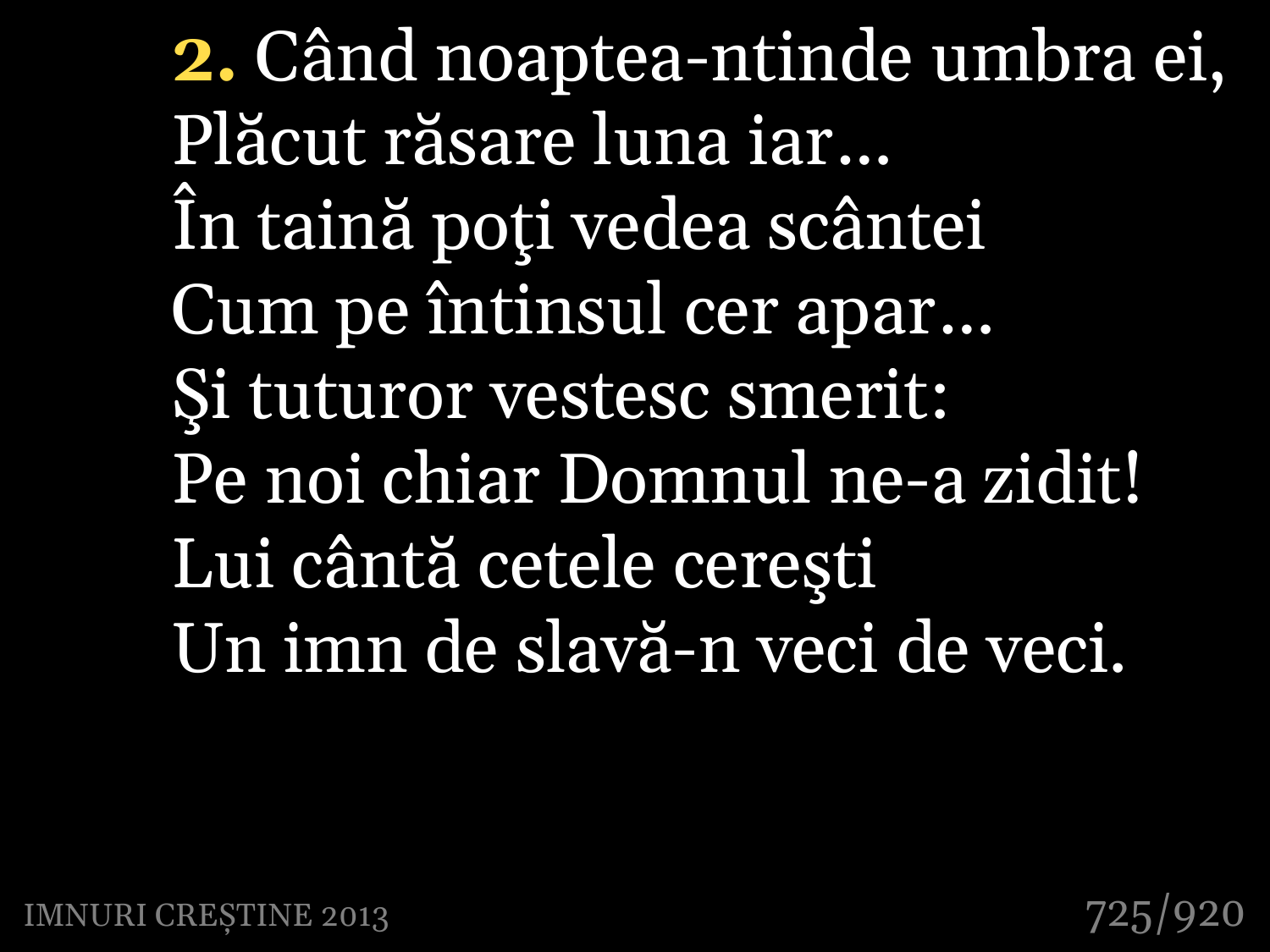

2. Când noaptea-ntinde umbra ei,
Plăcut răsare luna iar…
În taină poţi vedea scântei
Cum pe întinsul cer apar…
Şi tuturor vestesc smerit:
Pe noi chiar Domnul ne-a zidit!
Lui cântă cetele cereşti
Un imn de slavă-n veci de veci.
725/920
IMNURI CREȘTINE 2013